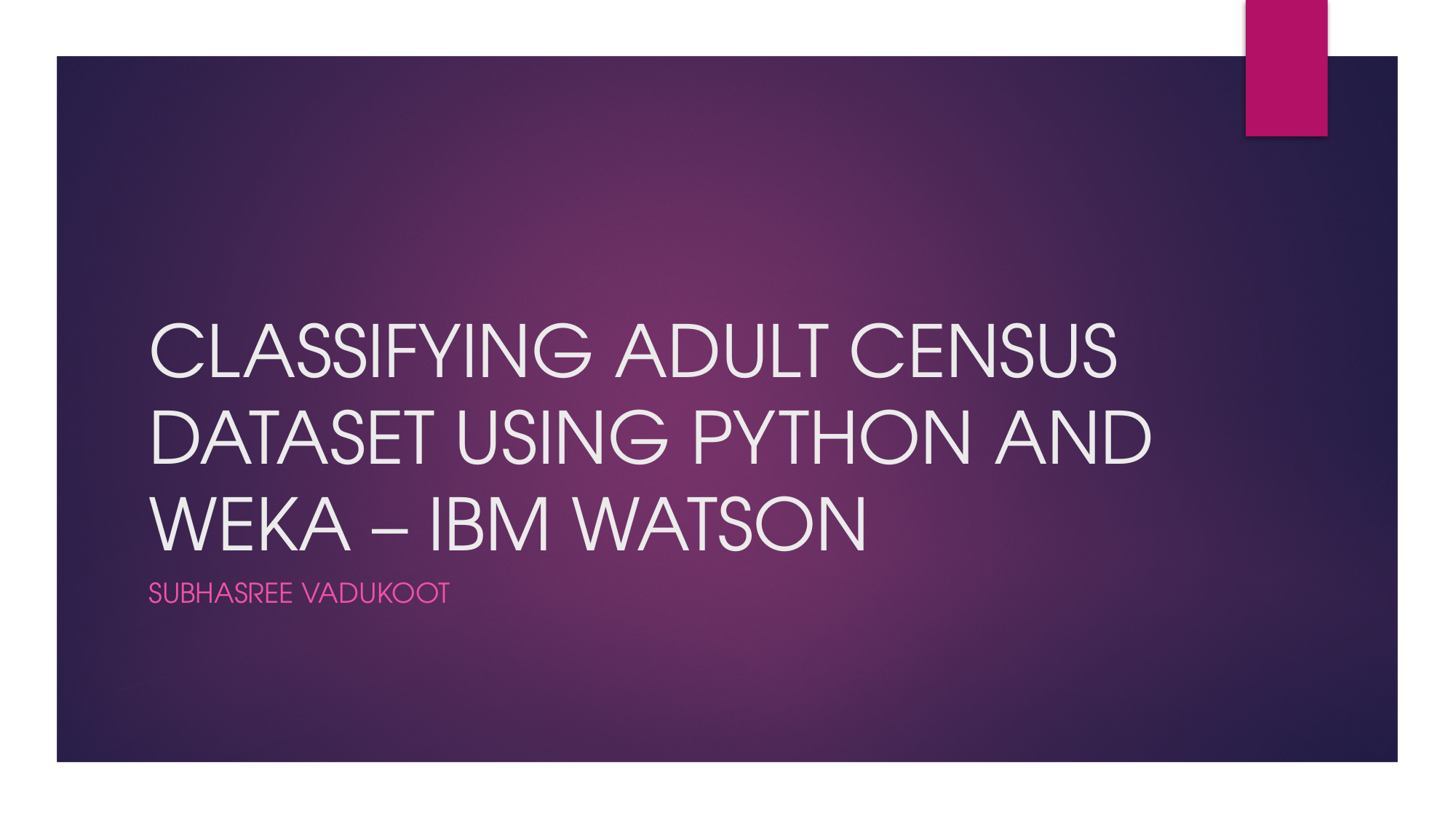

# CLASSIFYING ADULT CENSUS DATASET USING PYTHON AND WEKA – IBM WATSON
SUBHASREE VADUKOOT